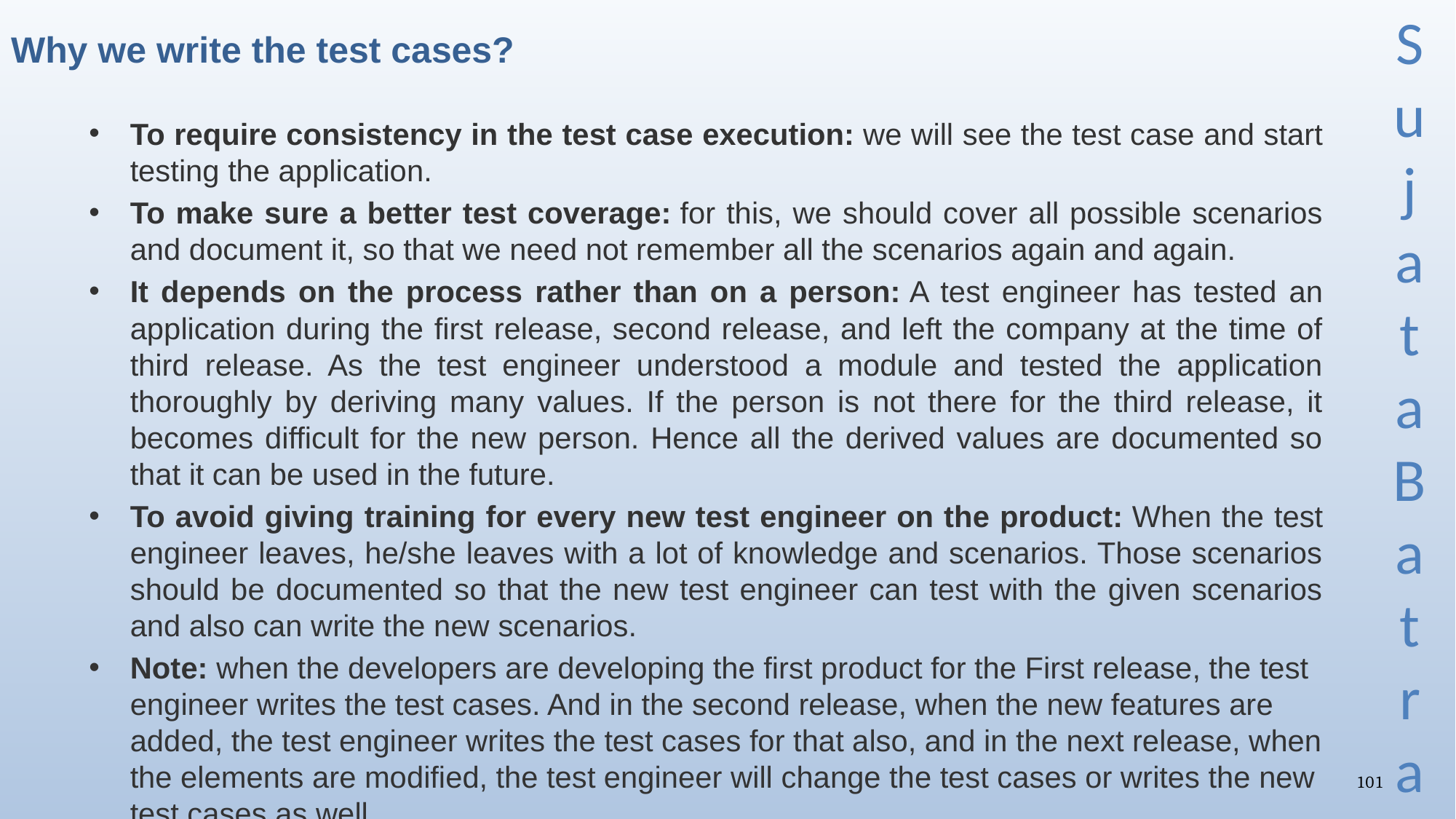

# Why we write the test cases?
To require consistency in the test case execution: we will see the test case and start testing the application.
To make sure a better test coverage: for this, we should cover all possible scenarios and document it, so that we need not remember all the scenarios again and again.
It depends on the process rather than on a person: A test engineer has tested an application during the first release, second release, and left the company at the time of third release. As the test engineer understood a module and tested the application thoroughly by deriving many values. If the person is not there for the third release, it becomes difficult for the new person. Hence all the derived values are documented so that it can be used in the future.
To avoid giving training for every new test engineer on the product: When the test engineer leaves, he/she leaves with a lot of knowledge and scenarios. Those scenarios should be documented so that the new test engineer can test with the given scenarios and also can write the new scenarios.
Note: when the developers are developing the first product for the First release, the test engineer writes the test cases. And in the second release, when the new features are added, the test engineer writes the test cases for that also, and in the next release, when the elements are modified, the test engineer will change the test cases or writes the new test cases as well.